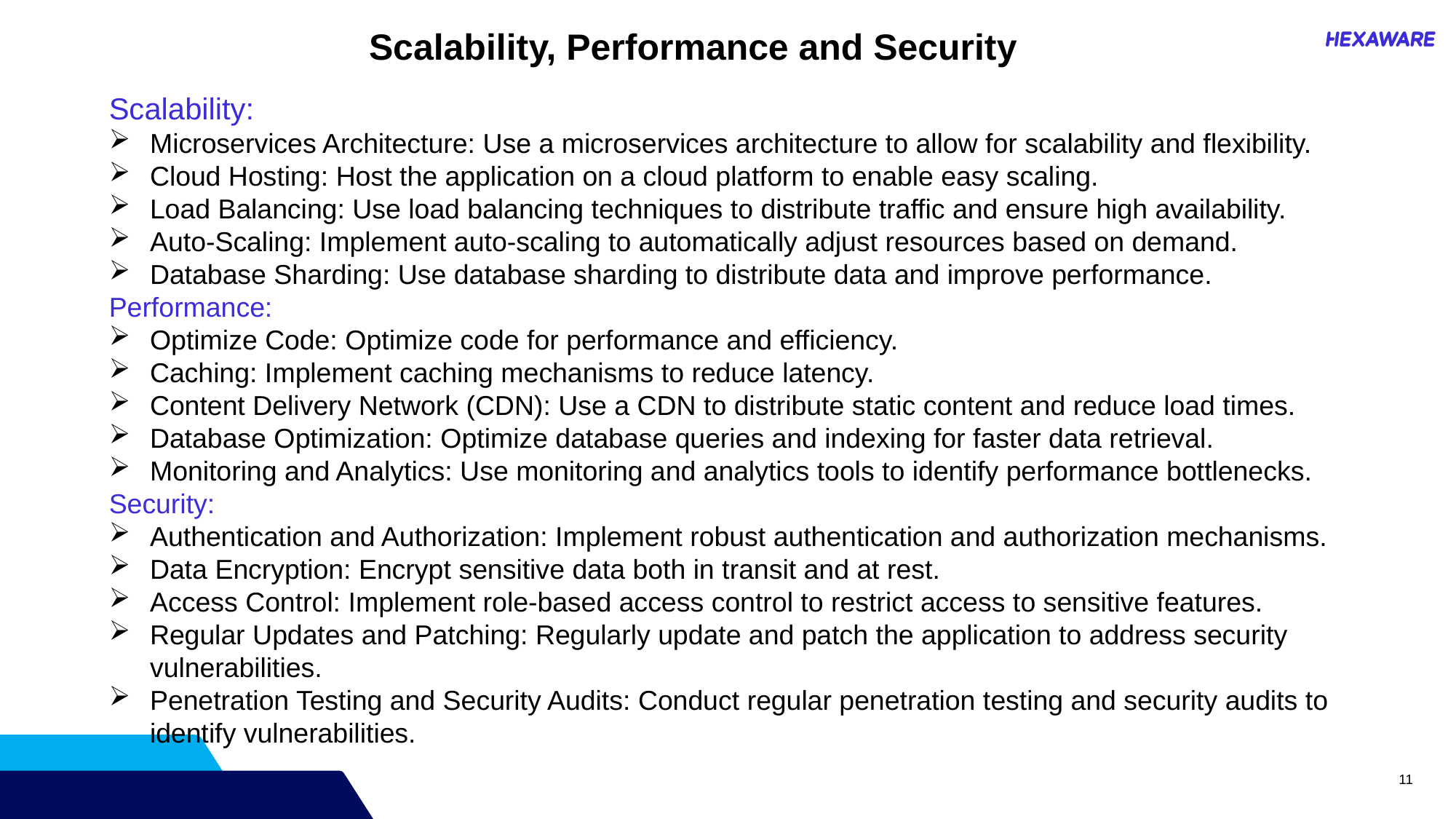

Scalability, Performance and Security
Scalability:
Microservices Architecture: Use a microservices architecture to allow for scalability and flexibility.
Cloud Hosting: Host the application on a cloud platform to enable easy scaling.
Load Balancing: Use load balancing techniques to distribute traffic and ensure high availability.
Auto-Scaling: Implement auto-scaling to automatically adjust resources based on demand.
Database Sharding: Use database sharding to distribute data and improve performance.
Performance:
Optimize Code: Optimize code for performance and efficiency.
Caching: Implement caching mechanisms to reduce latency.
Content Delivery Network (CDN): Use a CDN to distribute static content and reduce load times.
Database Optimization: Optimize database queries and indexing for faster data retrieval.
Monitoring and Analytics: Use monitoring and analytics tools to identify performance bottlenecks.
Security:
Authentication and Authorization: Implement robust authentication and authorization mechanisms.
Data Encryption: Encrypt sensitive data both in transit and at rest.
Access Control: Implement role-based access control to restrict access to sensitive features.
Regular Updates and Patching: Regularly update and patch the application to address security vulnerabilities.
Penetration Testing and Security Audits: Conduct regular penetration testing and security audits to identify vulnerabilities.